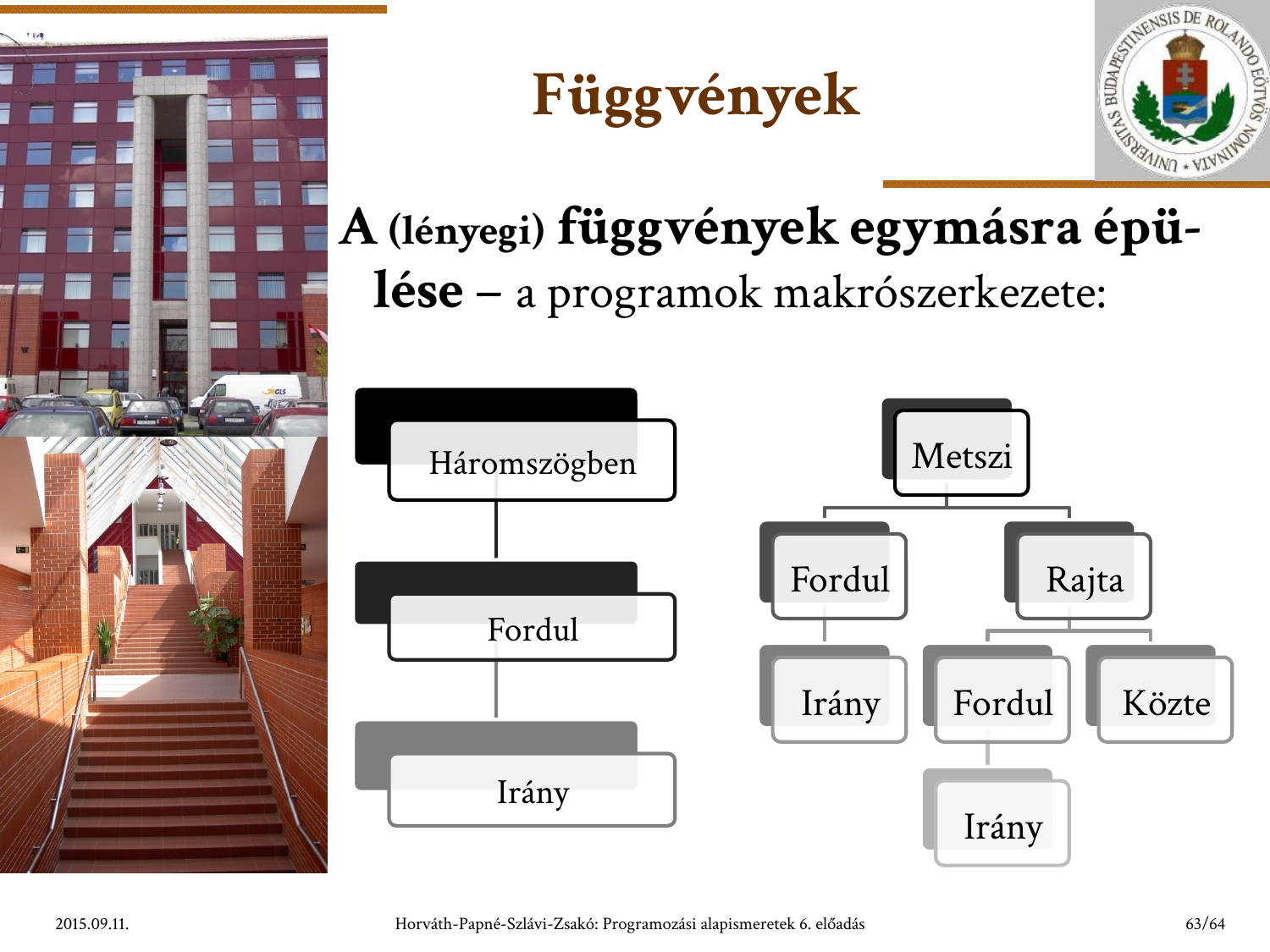

Függvények
A (lényegi) függvények egymásra épü-lése – a programok makrószerkezete:
Háromszögben
Fordul
Irány
Metszi
Fordul
Irány
Rajta
Fordul
Irány
Közte

2015.09.11.
Horváth-Papné-Szlávi-Zsakó: Programozási alapismeretek 6. előadás
63/64